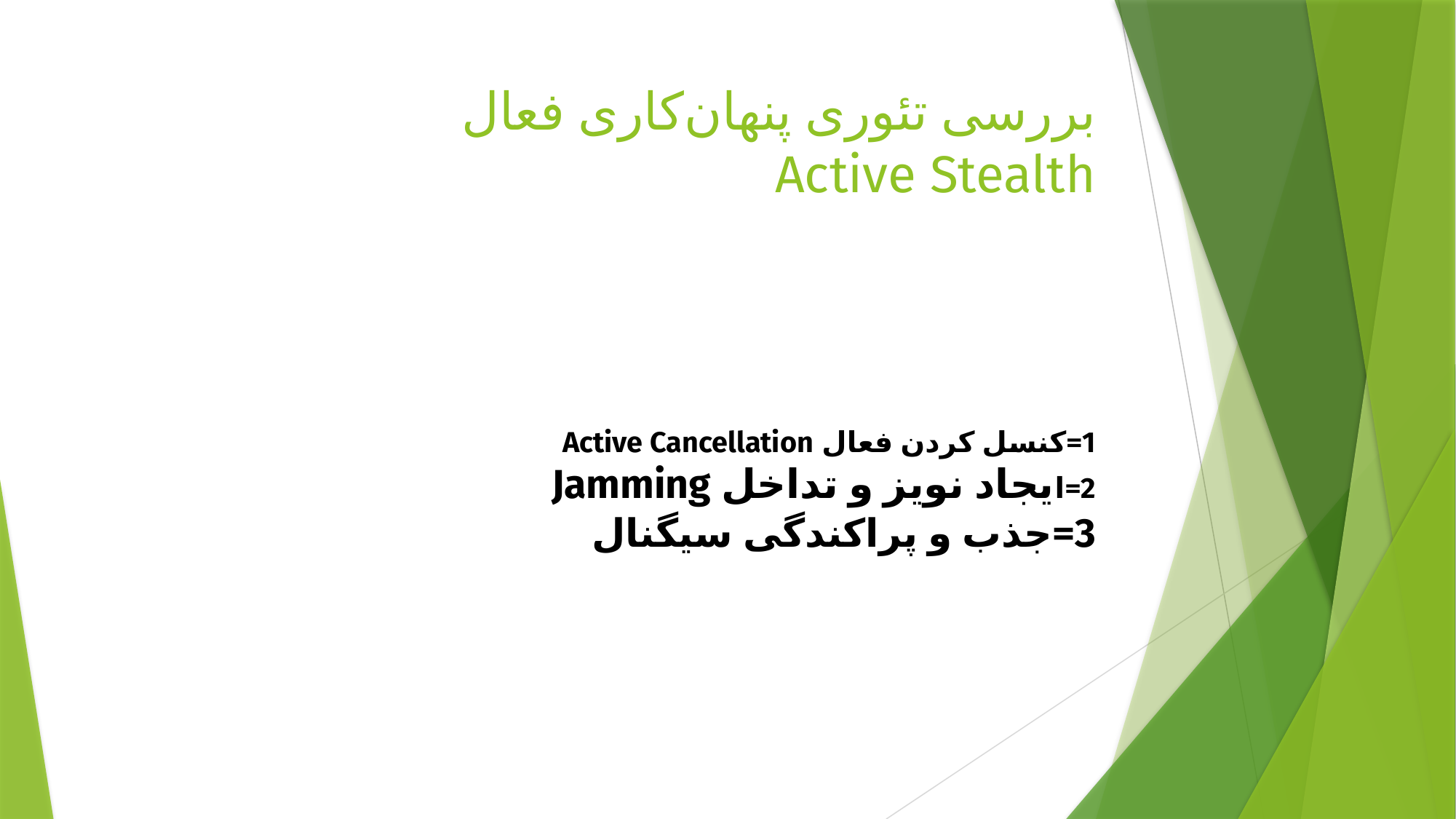

# بررسی تئوری پنهان‌کاری فعال Active Stealth 1=کنسل کردن فعال Active Cancellation 2=ایجاد نویز و تداخل Jamming 3=جذب و پراکندگی سیگنال